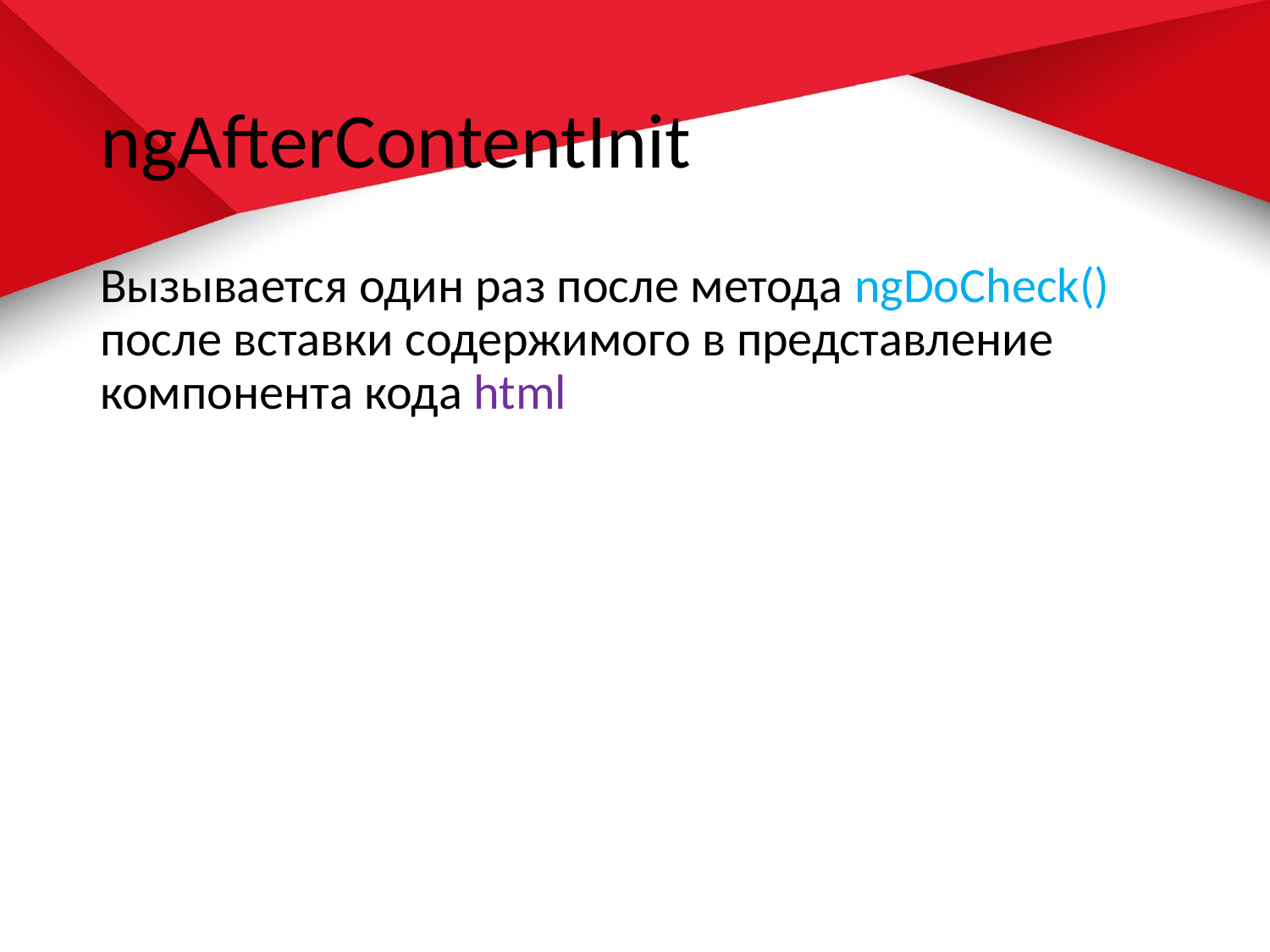

# ngAfterContentInit
Вызывается один раз после метода ngDoCheck() после вставки содержимого в представление компонента кода html